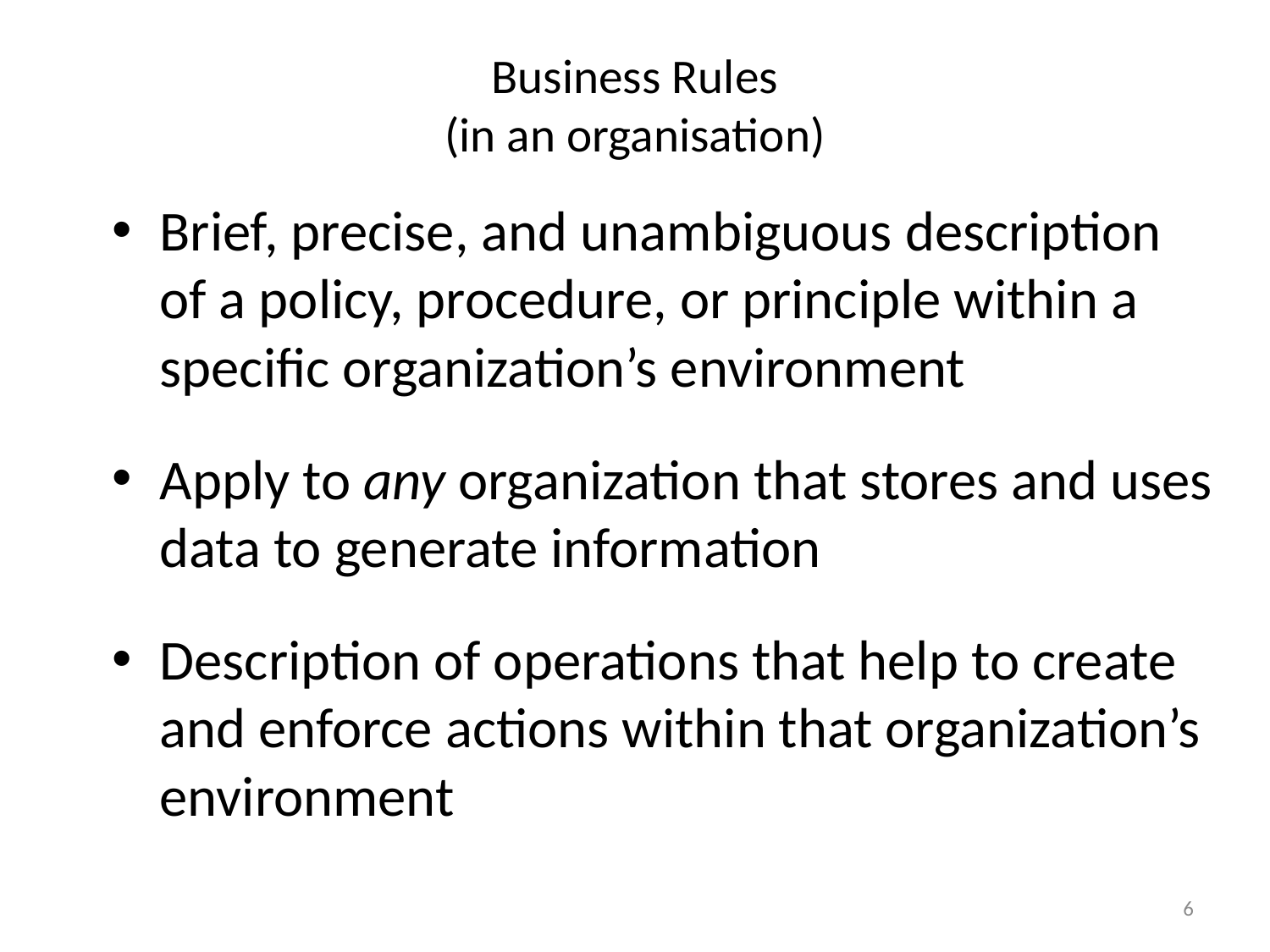

# Business Rules (in an organisation)
Brief, precise, and unambiguous description of a policy, procedure, or principle within a specific organization’s environment
Apply to any organization that stores and uses data to generate information
Description of operations that help to create and enforce actions within that organization’s environment
6